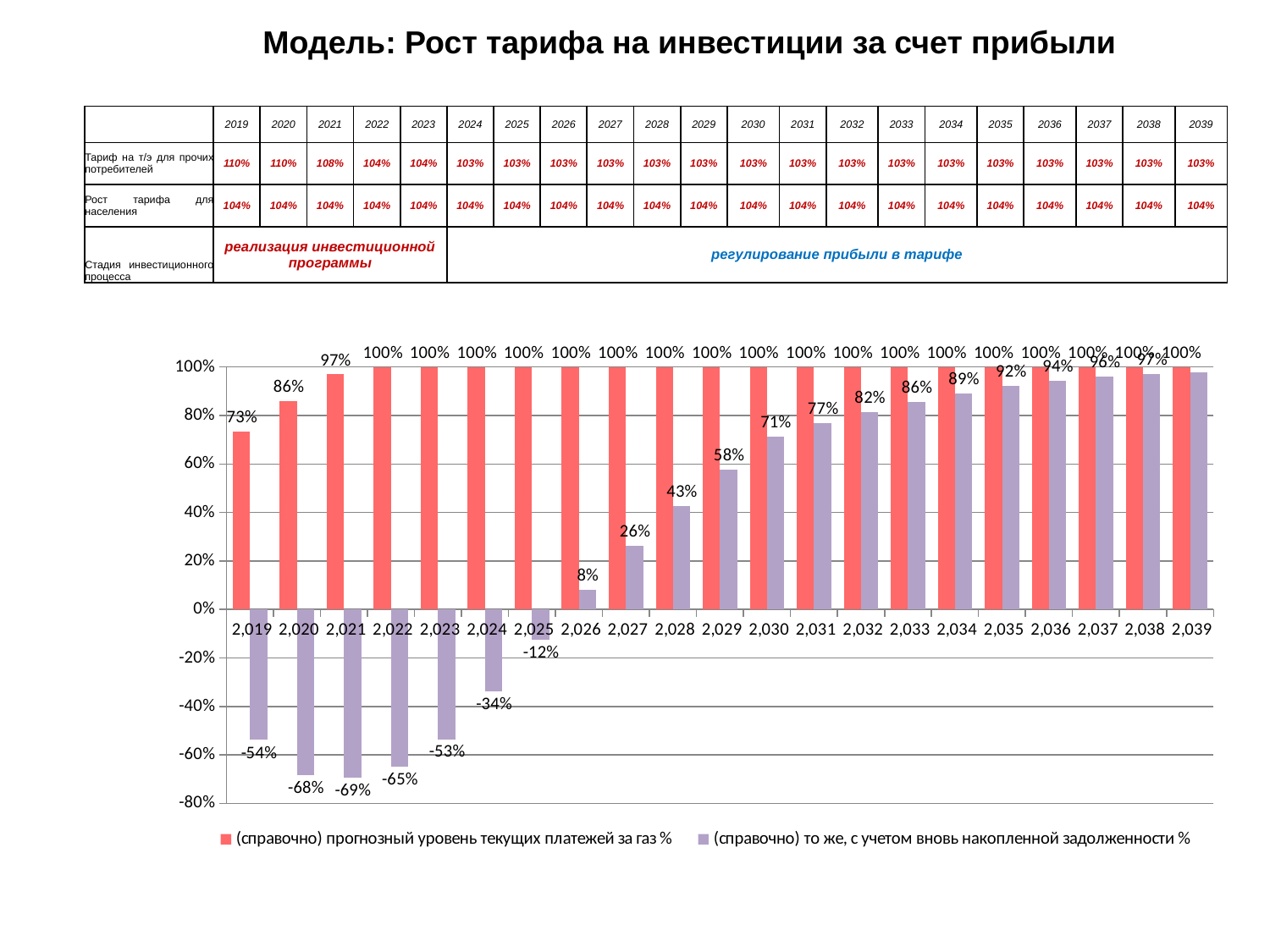

Модель: Рост тарифа на инвестиции за счет прибыли
|  | 2019 | 2020 | 2021 | 2022 | 2023 | 2024 | 2025 | 2026 | 2027 | 2028 | 2029 | 2030 | 2031 | 2032 | 2033 | 2034 | 2035 | 2036 | 2037 | 2038 | 2039 |
| --- | --- | --- | --- | --- | --- | --- | --- | --- | --- | --- | --- | --- | --- | --- | --- | --- | --- | --- | --- | --- | --- |
| Тариф на т/э для прочих потребителей | 110% | 110% | 108% | 104% | 104% | 103% | 103% | 103% | 103% | 103% | 103% | 103% | 103% | 103% | 103% | 103% | 103% | 103% | 103% | 103% | 103% |
| Рост тарифа для населения | 104% | 104% | 104% | 104% | 104% | 104% | 104% | 104% | 104% | 104% | 104% | 104% | 104% | 104% | 104% | 104% | 104% | 104% | 104% | 104% | 104% |
| Стадия инвестиционного процесса | реализация инвестиционной программы |  |  |  |  | регулирование прибыли в тарифе |  |  |  |  |  |  |  |  |  |  |  |  |  |  |  |

### Chart

| Category | (справочно) прогнозный уровень текущих платежей за газ % | (справочно) то же, с учетом вновь накопленной задолженности % |
|---|---|---|
| 2019 | 0.7330239958689689 | -0.538286620884856 |
| 2020 | 0.8601008759595519 | -0.6845166461003396 |
| 2021 | 0.9691878359687617 | -0.6936332836495879 |
| 2022 | 1.0 | -0.6467786128997606 |
| 2023 | 1.0 | -0.5348672029871906 |
| 2024 | 1.0 | -0.3373075804363205 |
| 2025 | 1.0 | -0.12486590416122482 |
| 2026 | 1.0 | 0.08072820468228598 |
| 2027 | 1.0 | 0.26162309912104664 |
| 2028 | 1.0 | 0.42732960878018883 |
| 2029 | 1.0 | 0.5779429060265345 |
| 2030 | 1.0 | 0.7135310042193541 |
| 2031 | 1.0 | 0.7673873026428867 |
| 2032 | 1.0 | 0.8150191161967282 |
| 2033 | 1.0 | 0.856452888652254 |
| 2034 | 1.0 | 0.8917231078624556 |
| 2035 | 1.0 | 0.9208716816485228 |
| 2036 | 1.0 | 0.9439473477610831 |
| 2037 | 1.0 | 0.9610051162980605 |
| 2038 | 1.0 | 0.9721057430323505 |
| 2039 | 1.0 | 0.977315232170759 |